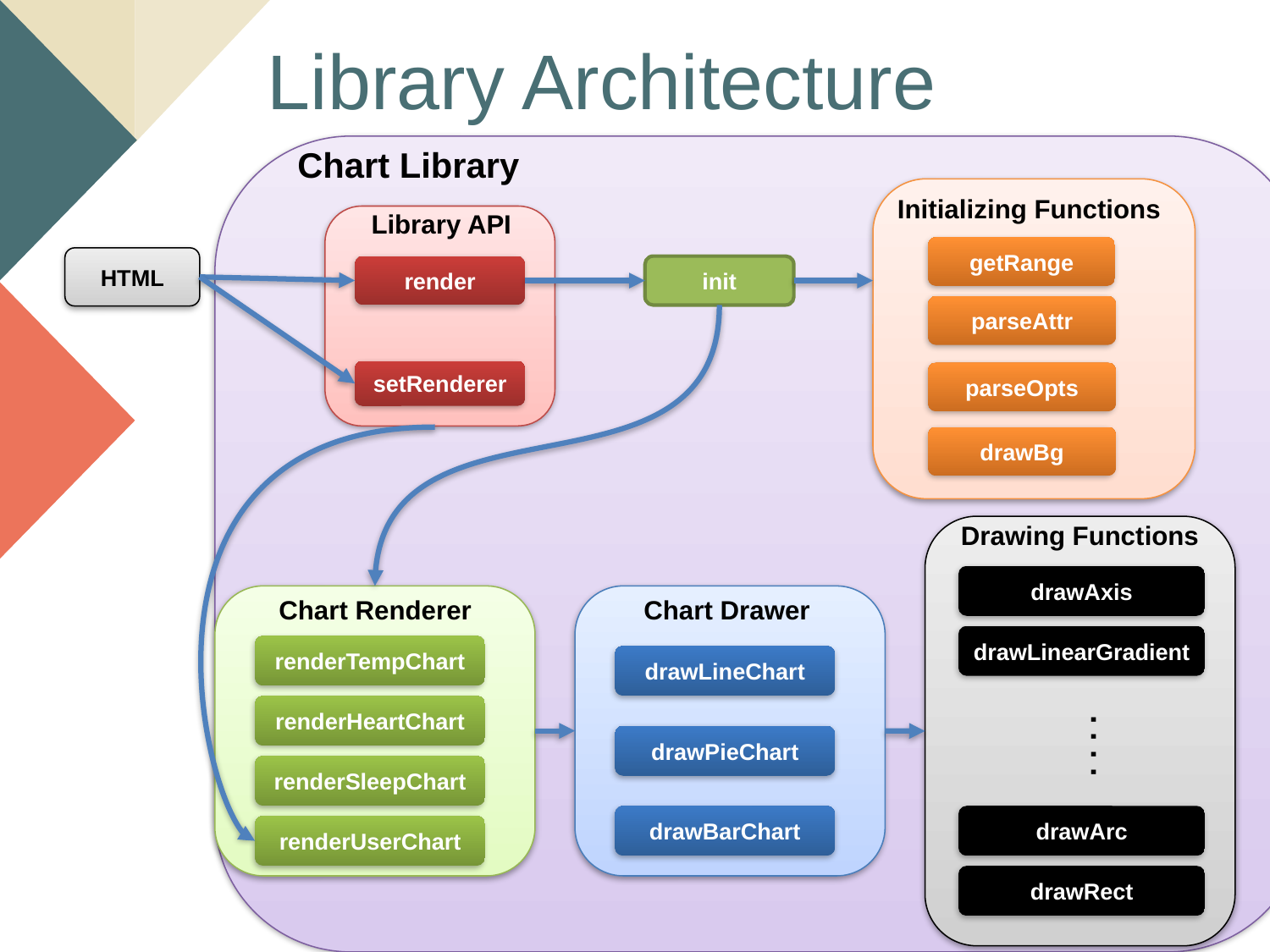

Library Architecture

Chart Library

Initializing Functions
Library API

getRange
HTML
render
init
parseAttr
setRenderer
parseOpts
drawBg
Drawing Functions

drawAxis

Chart Renderer
Chart Drawer
drawLinearGradient
renderTempChart
drawLineChart
renderHeartChart
. . . .
drawPieChart
renderSleepChart
drawBarChart
drawArc
renderUserChart
drawRect